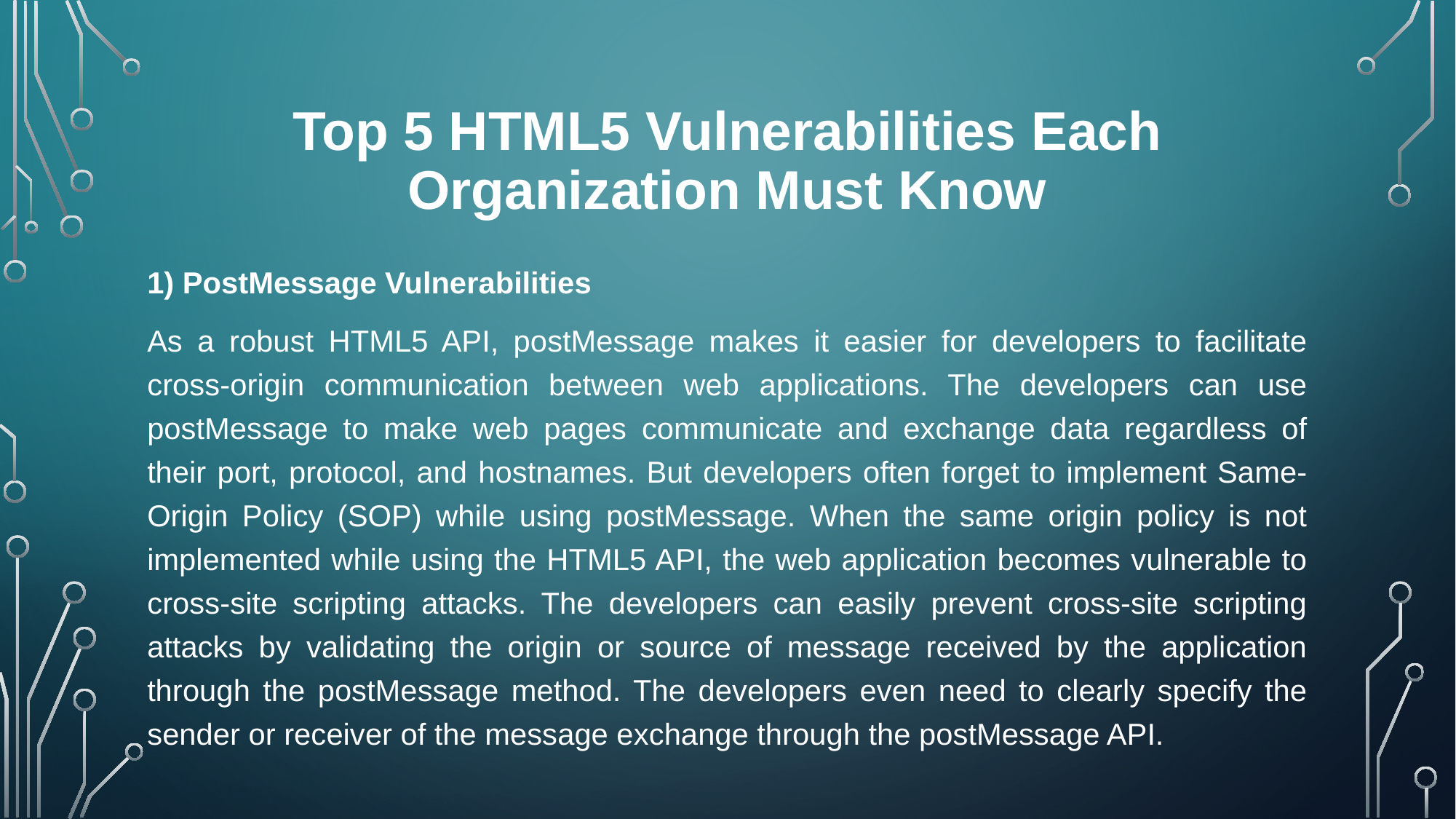

# Top 5 HTML5 Vulnerabilities Each Organization Must Know
1) PostMessage Vulnerabilities
As a robust HTML5 API, postMessage makes it easier for developers to facilitate cross-origin communication between web applications. The developers can use postMessage to make web pages communicate and exchange data regardless of their port, protocol, and hostnames. But developers often forget to implement Same-Origin Policy (SOP) while using postMessage. When the same origin policy is not implemented while using the HTML5 API, the web application becomes vulnerable to cross-site scripting attacks. The developers can easily prevent cross-site scripting attacks by validating the origin or source of message received by the application through the postMessage method. The developers even need to clearly specify the sender or receiver of the message exchange through the postMessage API.